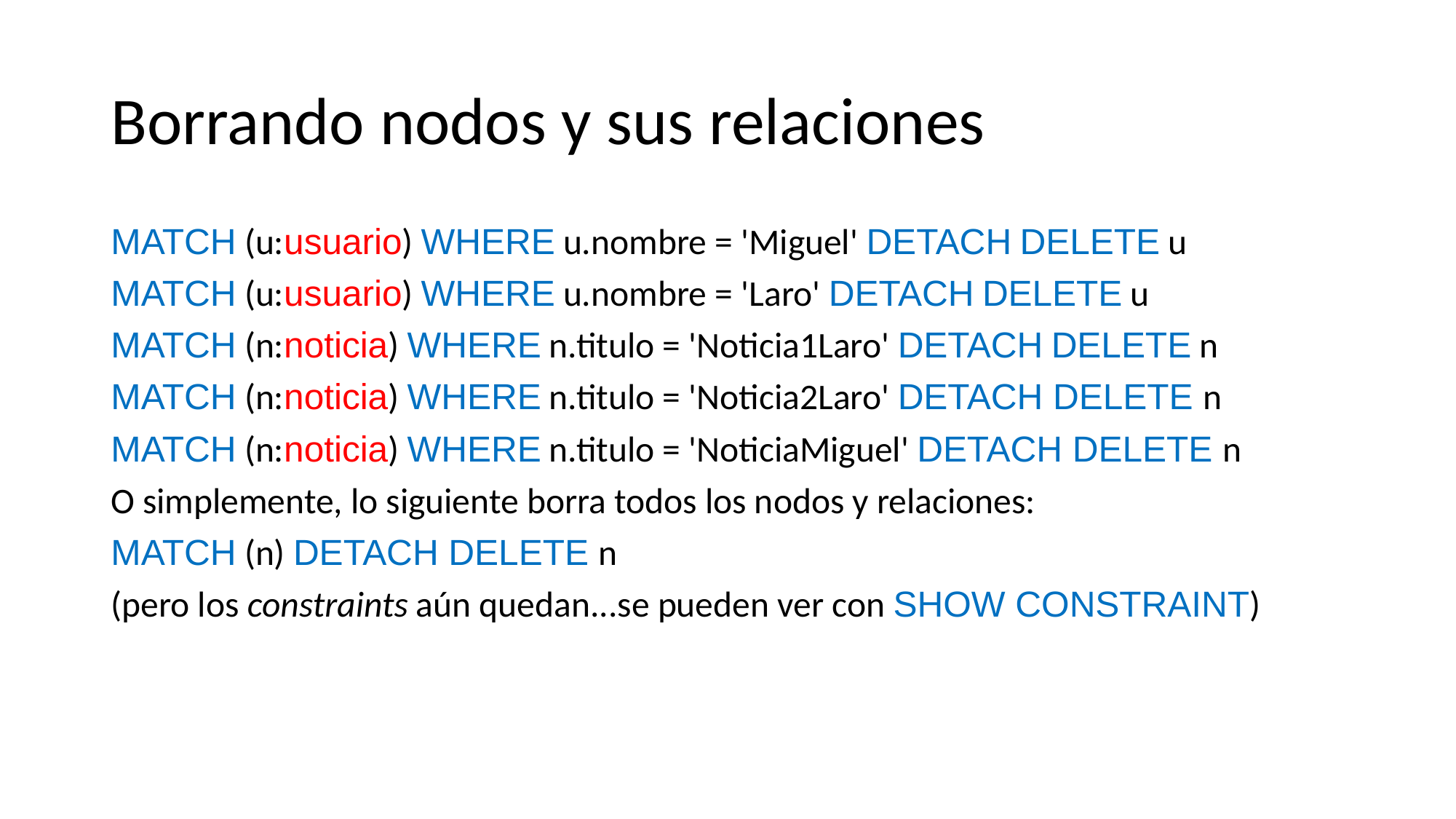

# Borrando nodos y sus relaciones
MATCH (u:usuario) WHERE u.nombre = 'Miguel' DETACH DELETE u
MATCH (u:usuario) WHERE u.nombre = 'Laro' DETACH DELETE u
MATCH (n:noticia) WHERE n.titulo = 'Noticia1Laro' DETACH DELETE n
MATCH (n:noticia) WHERE n.titulo = 'Noticia2Laro' DETACH DELETE n
MATCH (n:noticia) WHERE n.titulo = 'NoticiaMiguel' DETACH DELETE n
O simplemente, lo siguiente borra todos los nodos y relaciones:
MATCH (n) DETACH DELETE n
(pero los constraints aún quedan...se pueden ver con SHOW CONSTRAINT)